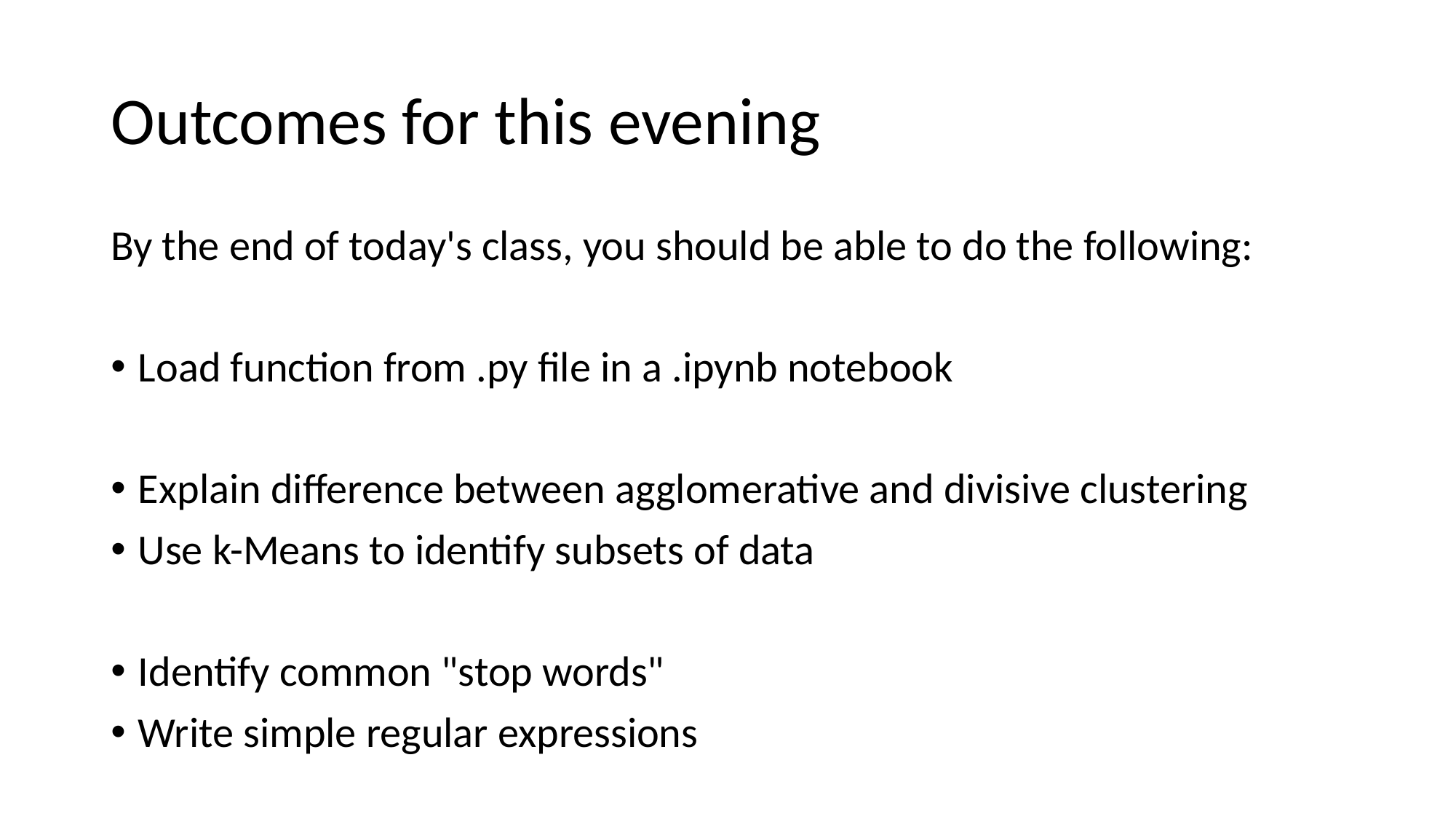

Outcomes for this evening
By the end of today's class, you should be able to do the following:

Load function from .py file in a .ipynb notebook

Explain difference between agglomerative and divisive clustering
Use k-Means to identify subsets of data

Identify common "stop words"
Write simple regular expressions